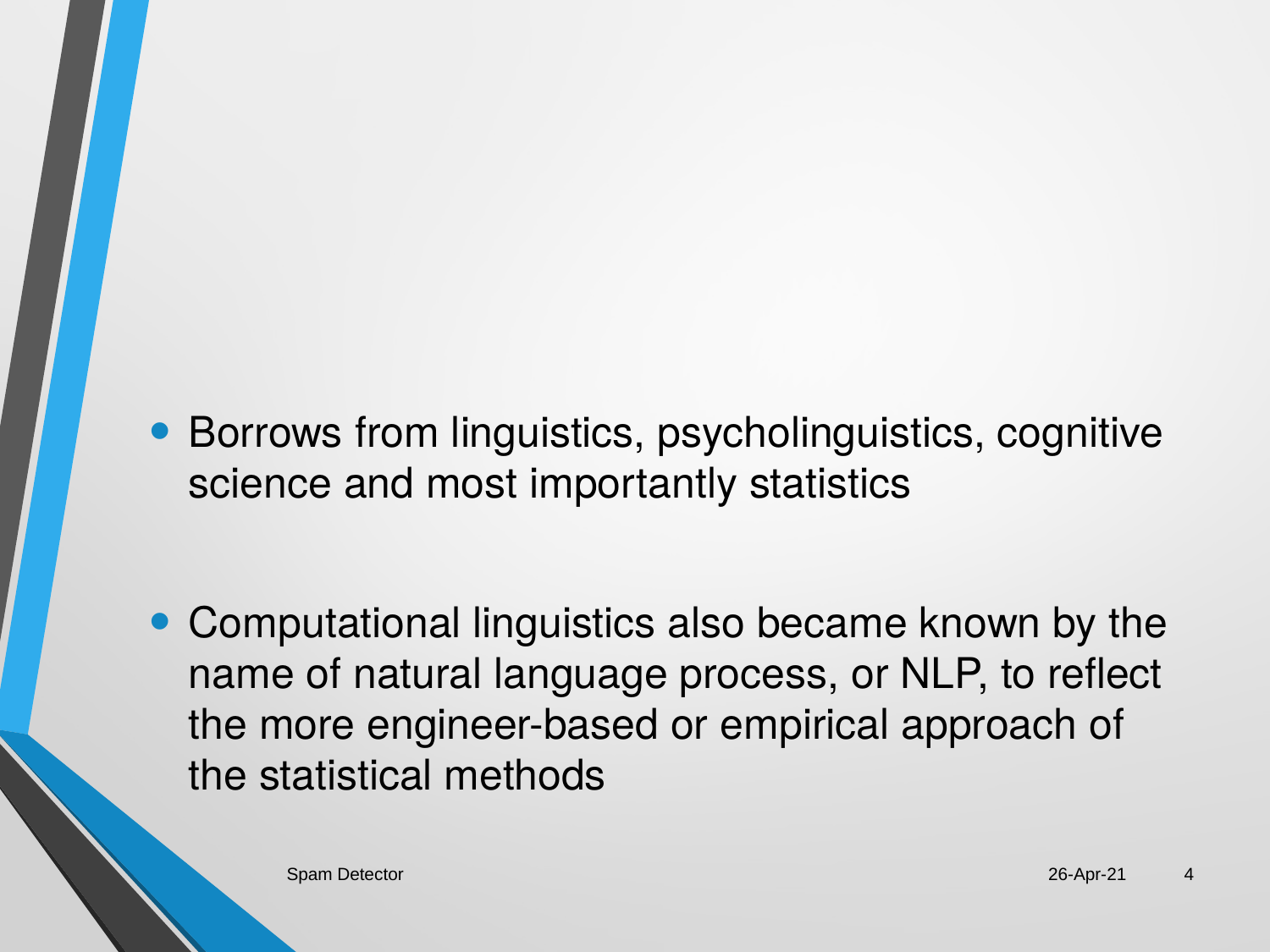

Borrows from linguistics, psycholinguistics, cognitive science and most importantly statistics

Computational linguistics also became known by the name of natural language process, or NLP, to reflect the more engineer-based or empirical approach of the statistical methods
Spam Detector
26-Apr-21
4